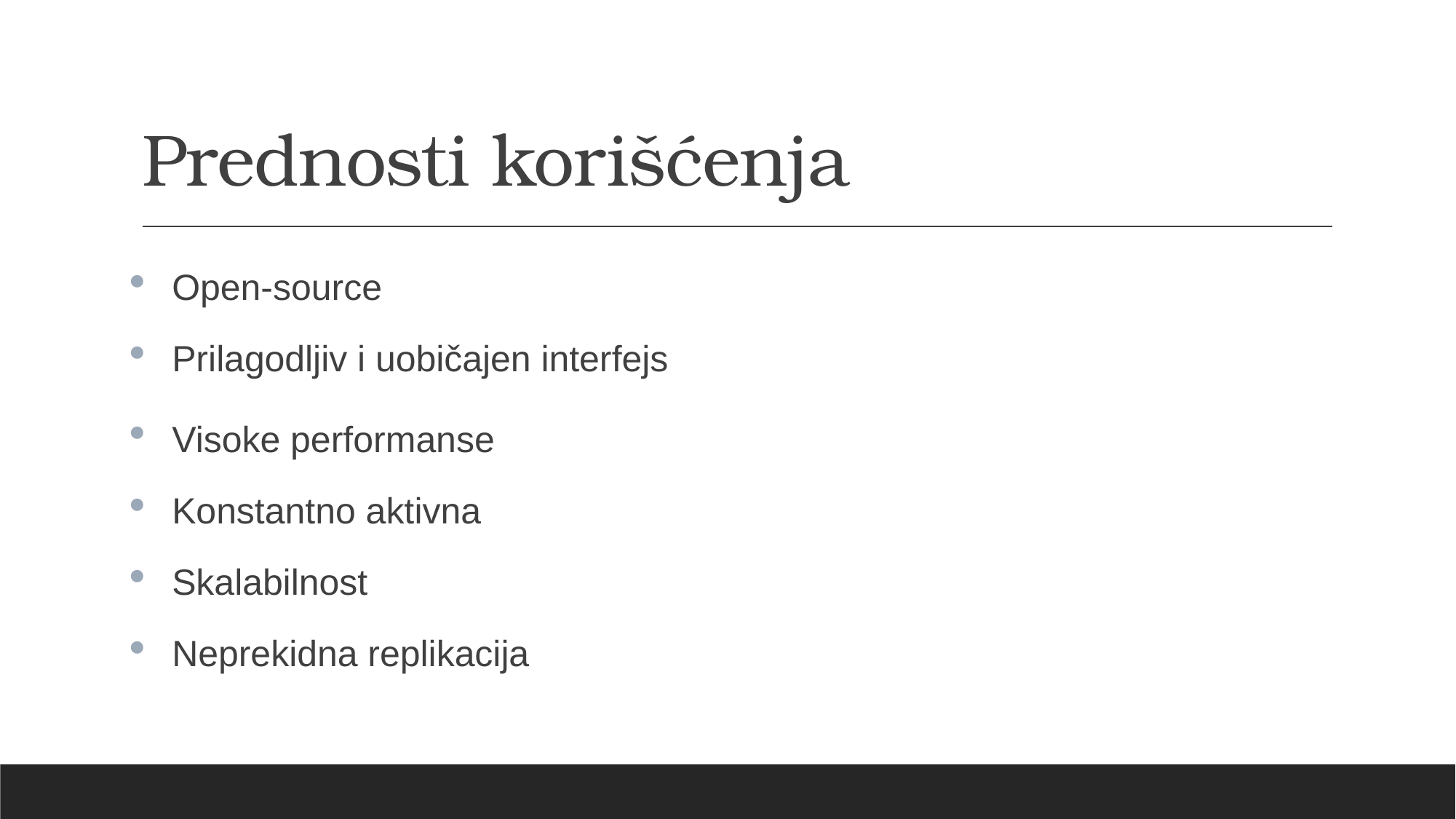

# Prednosti korišćenja
Open-source
Prilagodljiv i uobičajen interfejs
Visoke performanse
Konstantno aktivna
Skalabilnost
Neprekidna replikacija